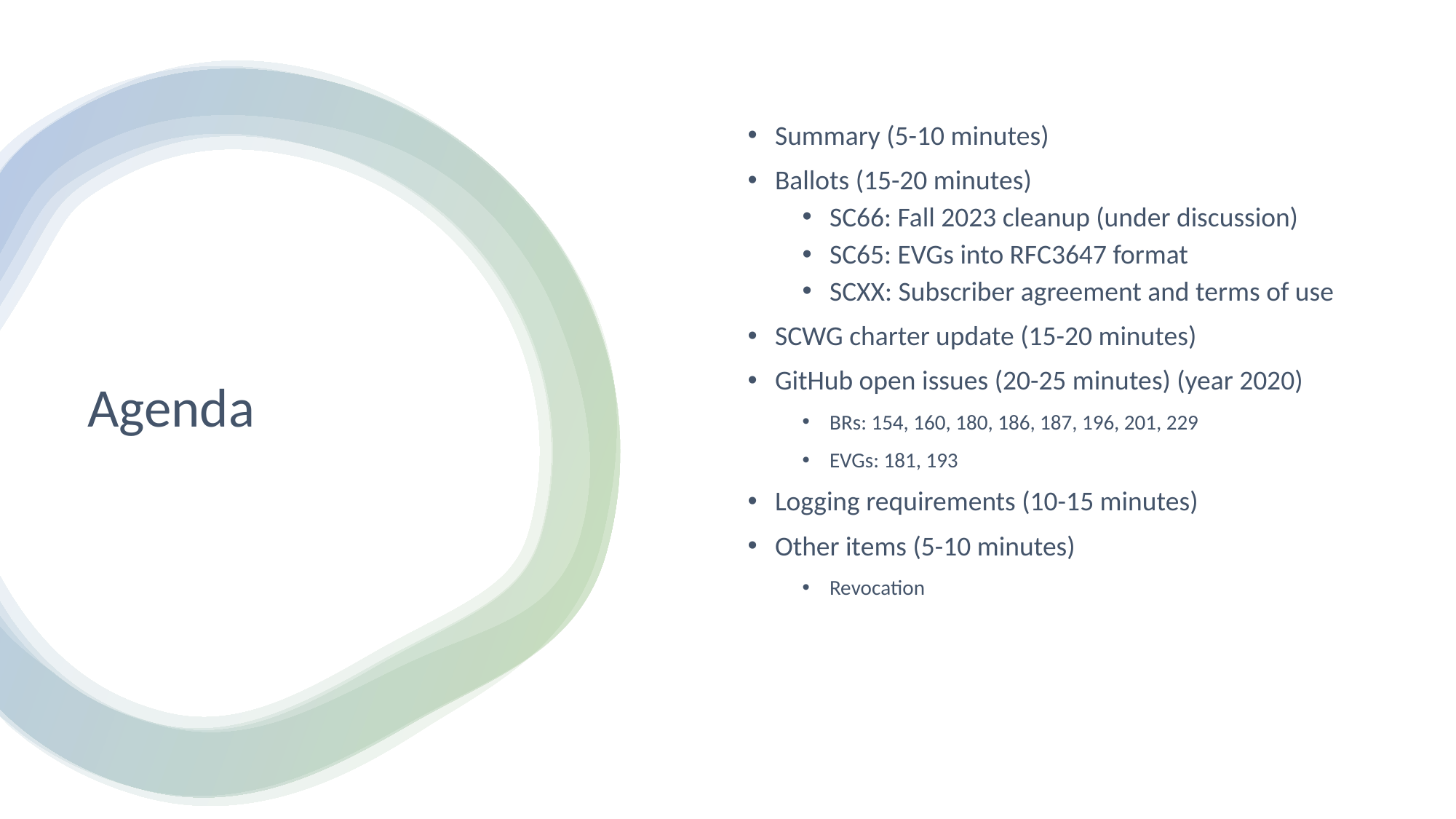

Summary (5-10 minutes)
Ballots (15-20 minutes)
SC66: Fall 2023 cleanup (under discussion)
SC65: EVGs into RFC3647 format
SCXX: Subscriber agreement and terms of use
SCWG charter update (15-20 minutes)
GitHub open issues (20-25 minutes) (year 2020)
BRs: 154, 160, 180, 186, 187, 196, 201, 229
EVGs: 181, 193
Logging requirements (10-15 minutes)
Other items (5-10 minutes)
Revocation

# Agenda